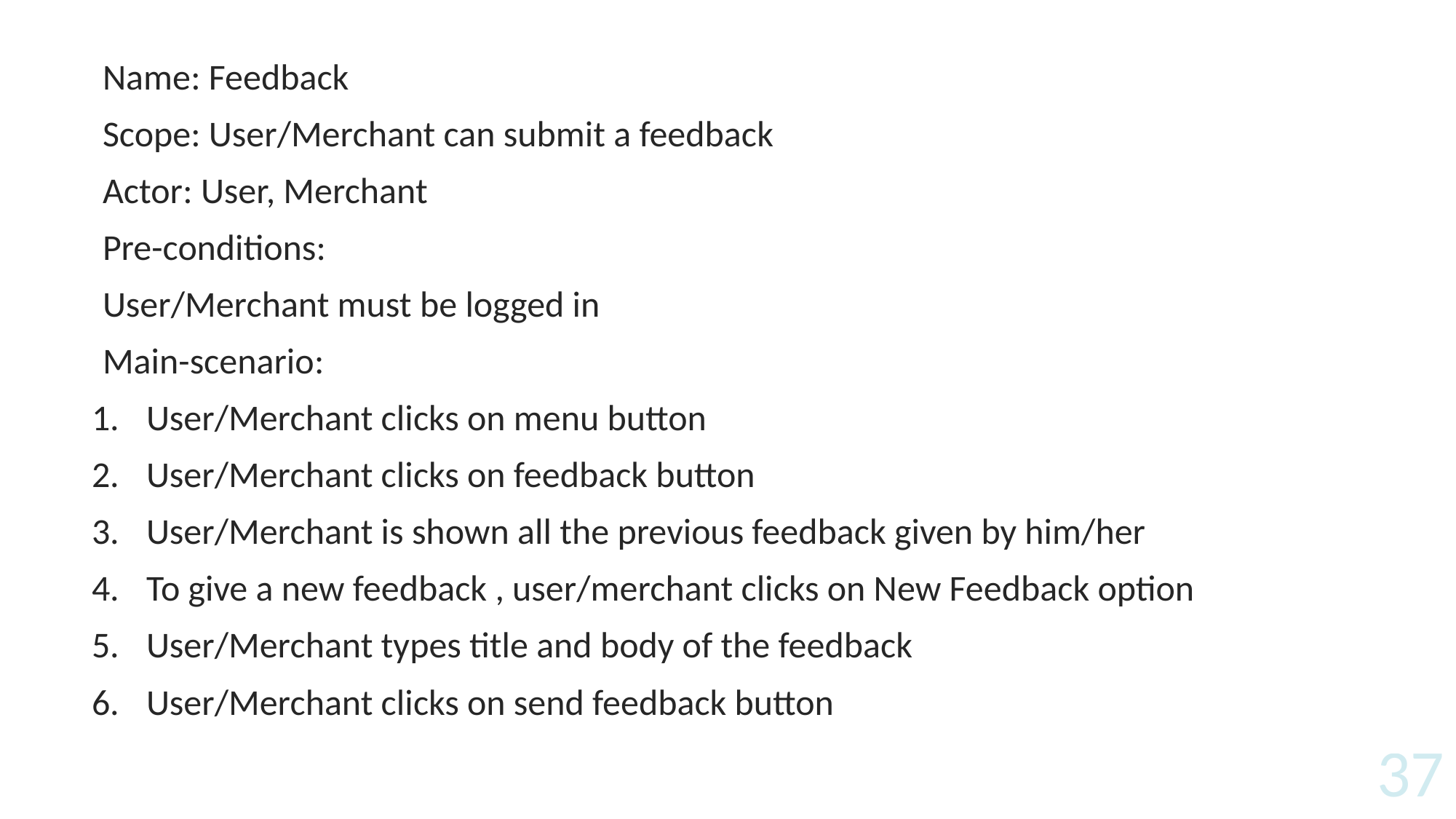

Name: Feedback
Scope: User/Merchant can submit a feedback
Actor: User, Merchant
Pre-conditions:
User/Merchant must be logged in
Main-scenario:
User/Merchant clicks on menu button
User/Merchant clicks on feedback button
User/Merchant is shown all the previous feedback given by him/her
To give a new feedback , user/merchant clicks on New Feedback option
User/Merchant types title and body of the feedback
User/Merchant clicks on send feedback button
37